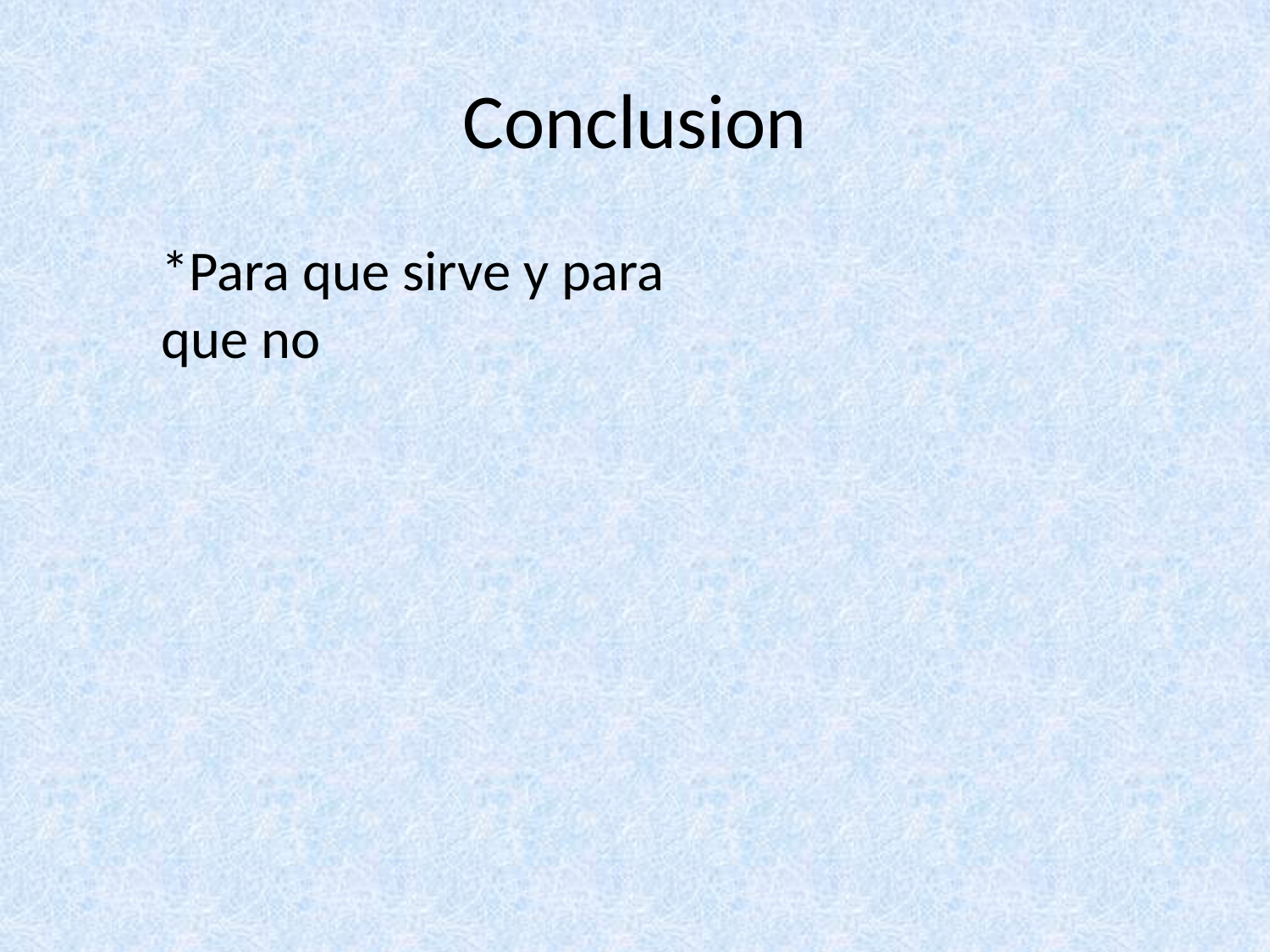

# Conclusion
*Para que sirve y para que no